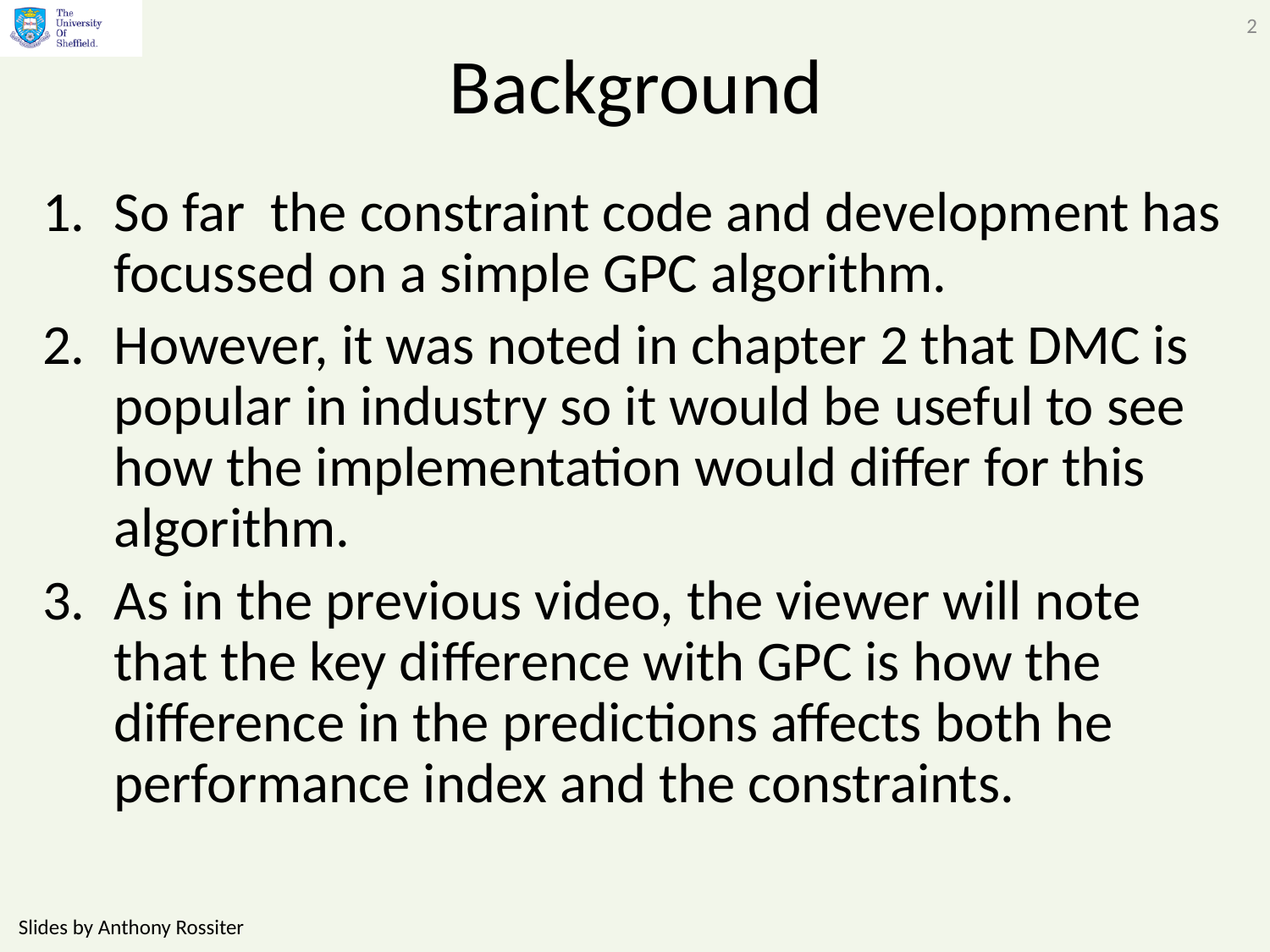

2
# Background
So far  the constraint code and development has focussed on a simple GPC algorithm.
However, it was noted in chapter 2 that DMC is popular in industry so it would be useful to see how the implementation would differ for this algorithm.
As in the previous video, the viewer will note that the key difference with GPC is how the difference in the predictions affects both he performance index and the constraints.
Slides by Anthony Rossiter